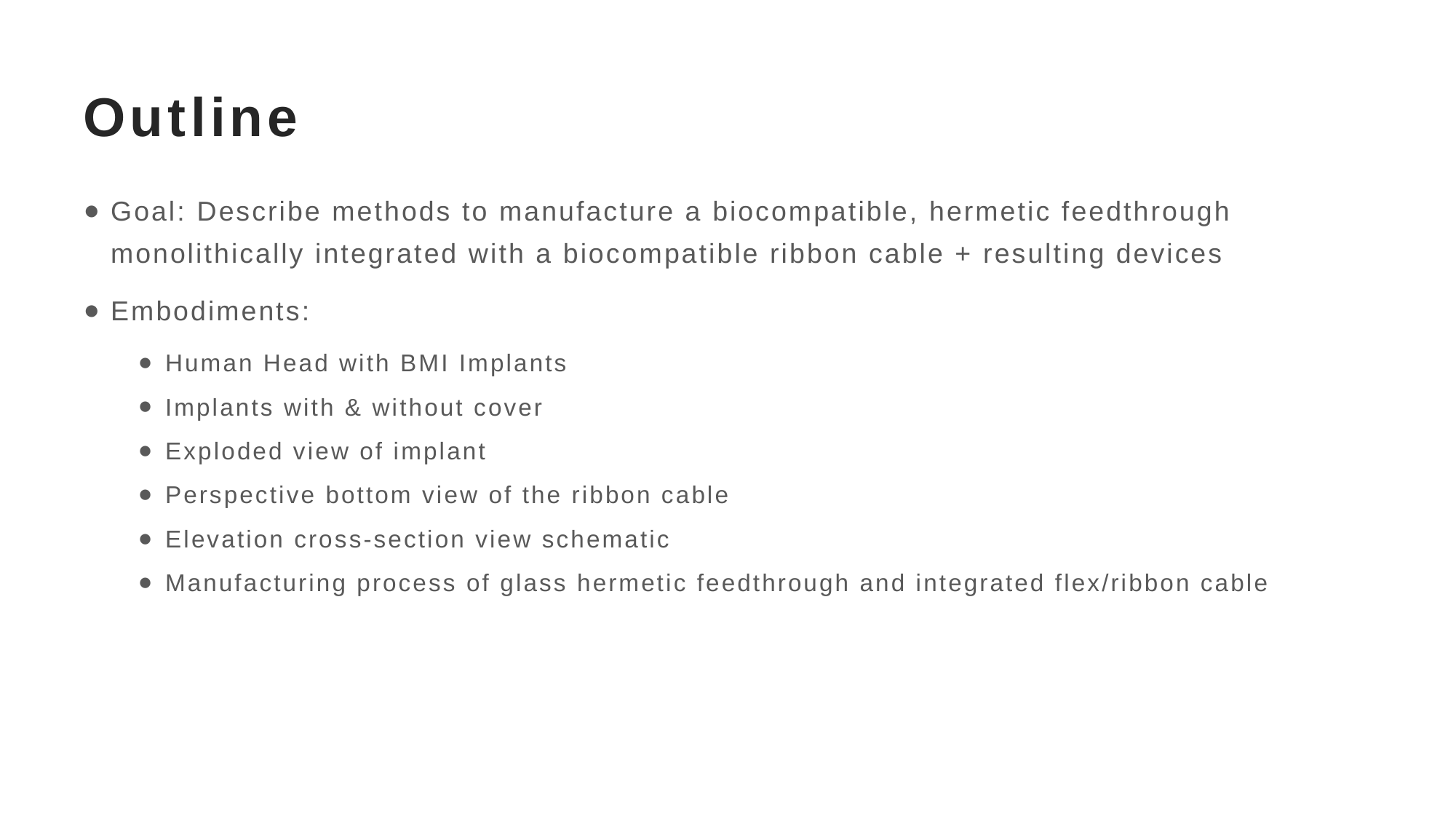

# Outline
Goal: Describe methods to manufacture a biocompatible, hermetic feedthrough monolithically integrated with a biocompatible ribbon cable + resulting devices
Embodiments:
Human Head with BMI Implants
Implants with & without cover
Exploded view of implant
Perspective bottom view of the ribbon cable
Elevation cross-section view schematic
Manufacturing process of glass hermetic feedthrough and integrated flex/ribbon cable